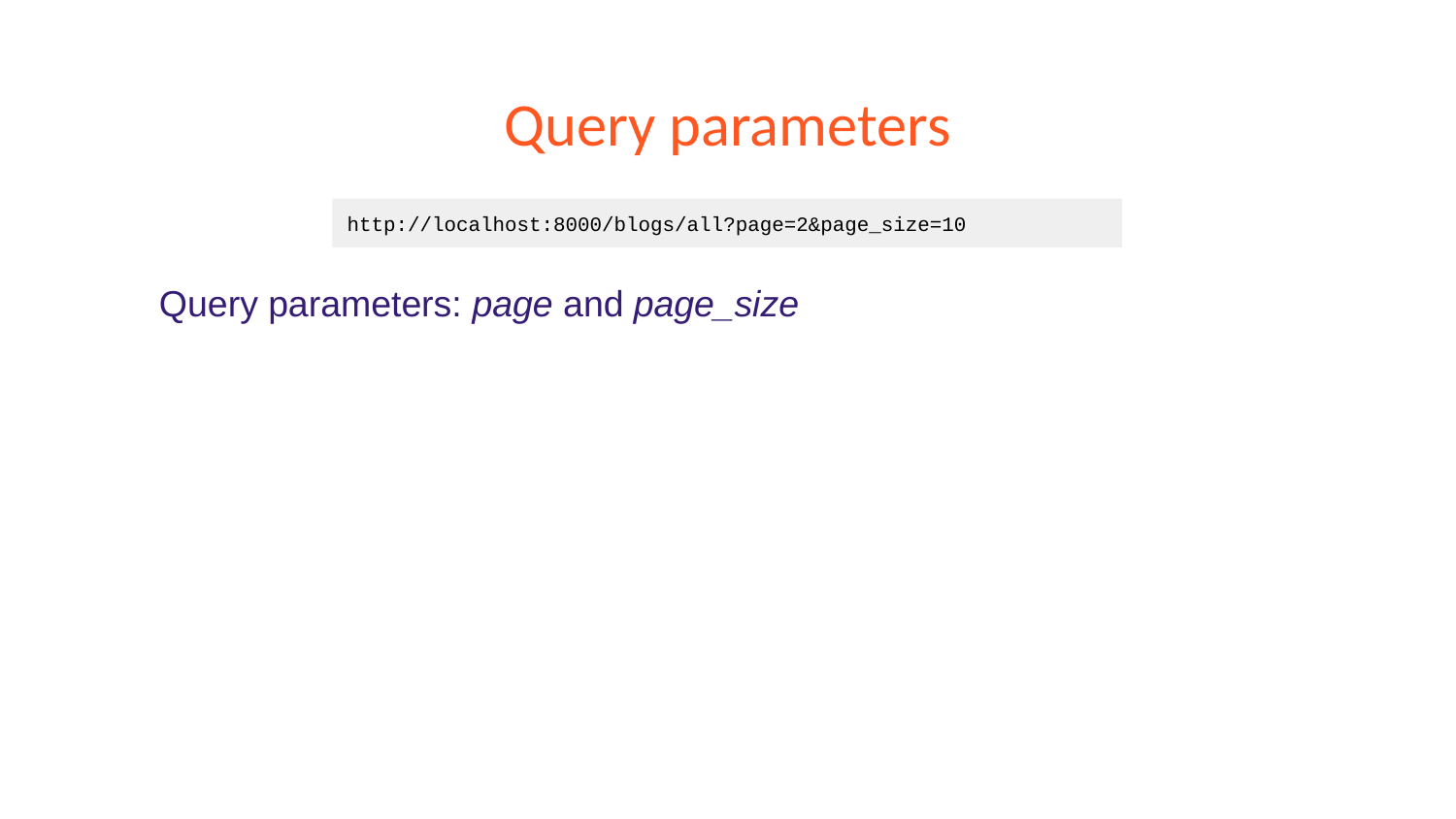

# Query parameters

Query parameters: page and page_size
http://localhost:8000/blogs/all?page=2&page_size=10